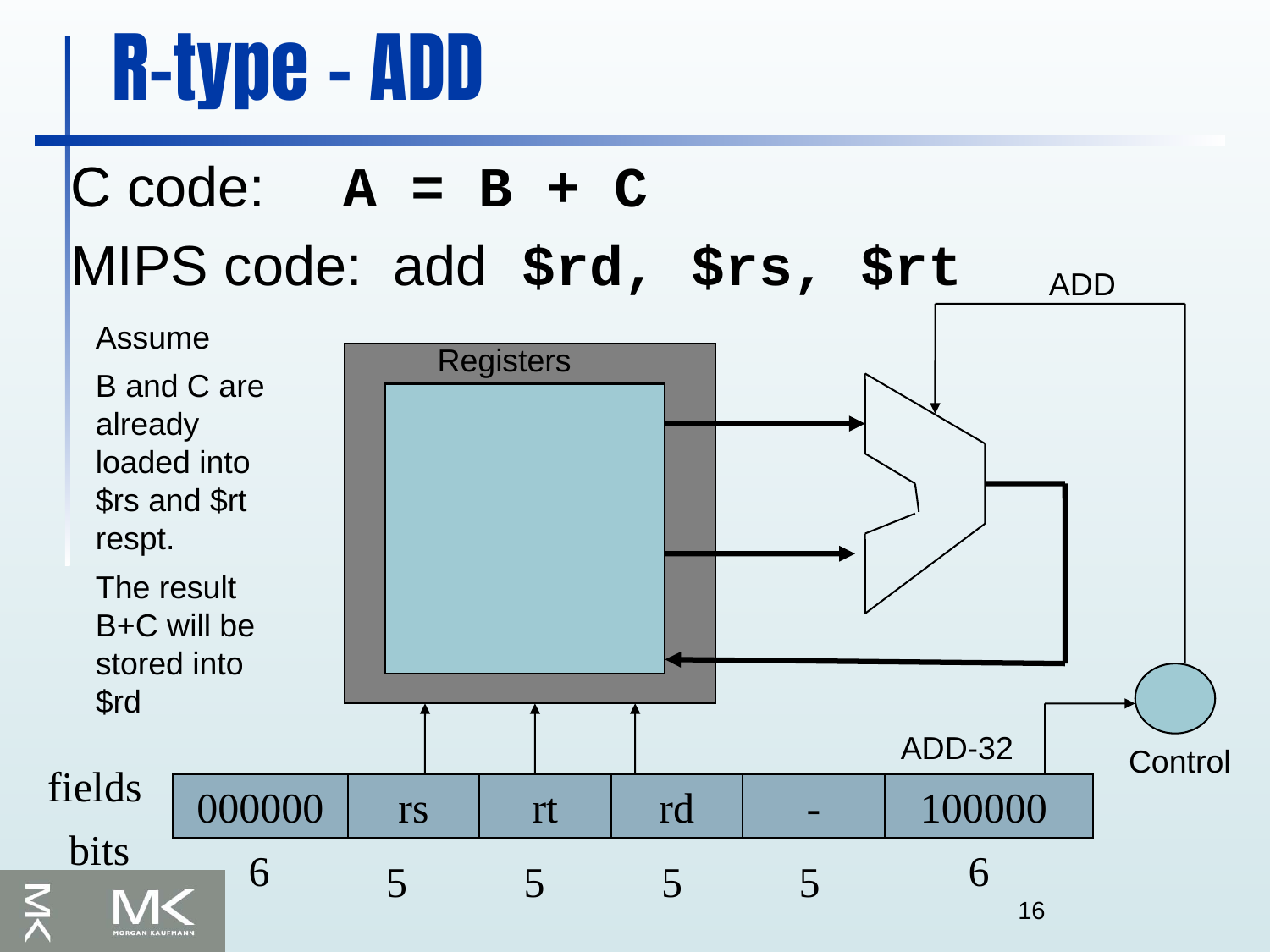

R-type - ADD
C code:     A = B + C
MIPS code:  add $rd, $rs, $rt
ADD

Assume
B and C are already loaded into $rs and $rt
respt.
The result B+C will be stored into $rd
Registers

ADD-32
Control
fields
000000
rs
rt
rd
-
100000
bits
6
6
5
5
5
5

16